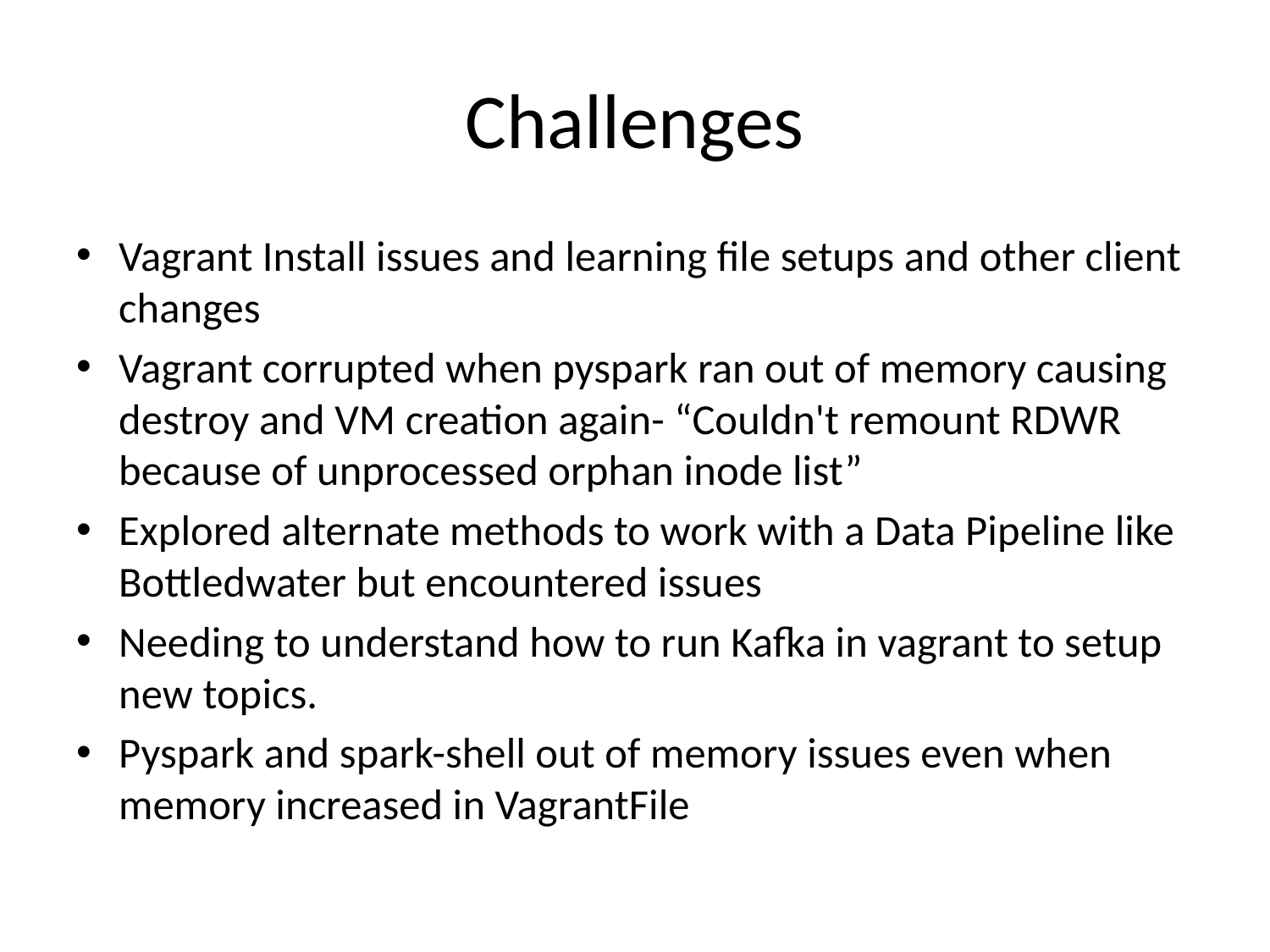

# Challenges
Vagrant Install issues and learning file setups and other client changes
Vagrant corrupted when pyspark ran out of memory causing destroy and VM creation again- “Couldn't remount RDWR because of unprocessed orphan inode list”
Explored alternate methods to work with a Data Pipeline like Bottledwater but encountered issues
Needing to understand how to run Kafka in vagrant to setup new topics.
Pyspark and spark-shell out of memory issues even when memory increased in VagrantFile